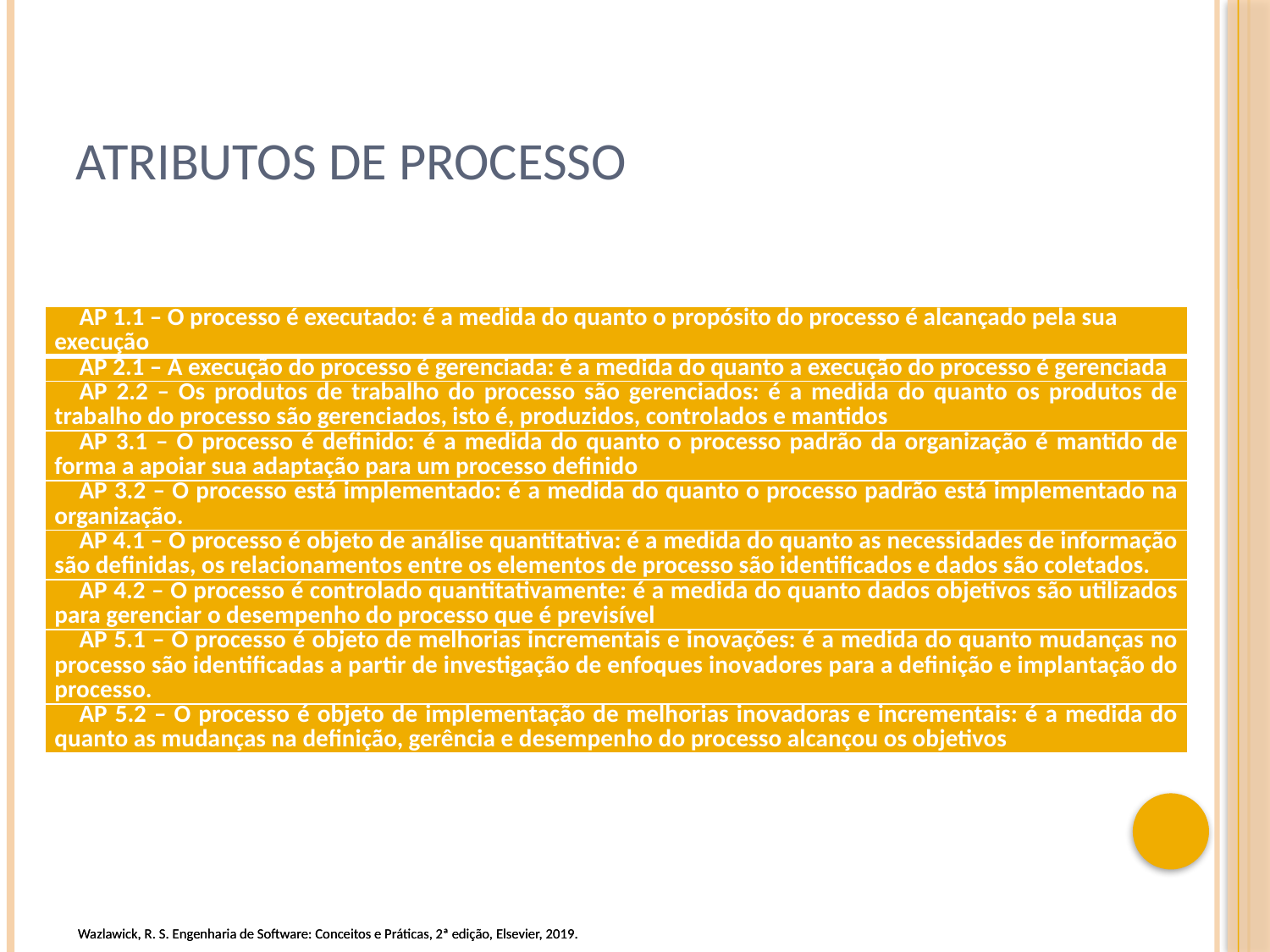

# Atributos de processo
| AP 1.1 – O processo é executado: é a medida do quanto o propósito do processo é alcançado pela sua execução |
| --- |
| AP 2.1 – A execução do processo é gerenciada: é a medida do quanto a execução do processo é gerenciada |
| AP 2.2 – Os produtos de trabalho do processo são gerenciados: é a medida do quanto os produtos de trabalho do processo são gerenciados, isto é, produzidos, controlados e mantidos |
| AP 3.1 – O processo é definido: é a medida do quanto o processo padrão da organização é mantido de forma a apoiar sua adaptação para um processo definido |
| AP 3.2 – O processo está implementado: é a medida do quanto o processo padrão está implementado na organização. |
| AP 4.1 – O processo é objeto de análise quantitativa: é a medida do quanto as necessidades de informação são definidas, os relacionamentos entre os elementos de processo são identificados e dados são coletados. |
| AP 4.2 – O processo é controlado quantitativamente: é a medida do quanto dados objetivos são utilizados para gerenciar o desempenho do processo que é previsível |
| AP 5.1 – O processo é objeto de melhorias incrementais e inovações: é a medida do quanto mudanças no processo são identificadas a partir de investigação de enfoques inovadores para a definição e implantação do processo. |
| AP 5.2 – O processo é objeto de implementação de melhorias inovadoras e incrementais: é a medida do quanto as mudanças na definição, gerência e desempenho do processo alcançou os objetivos |